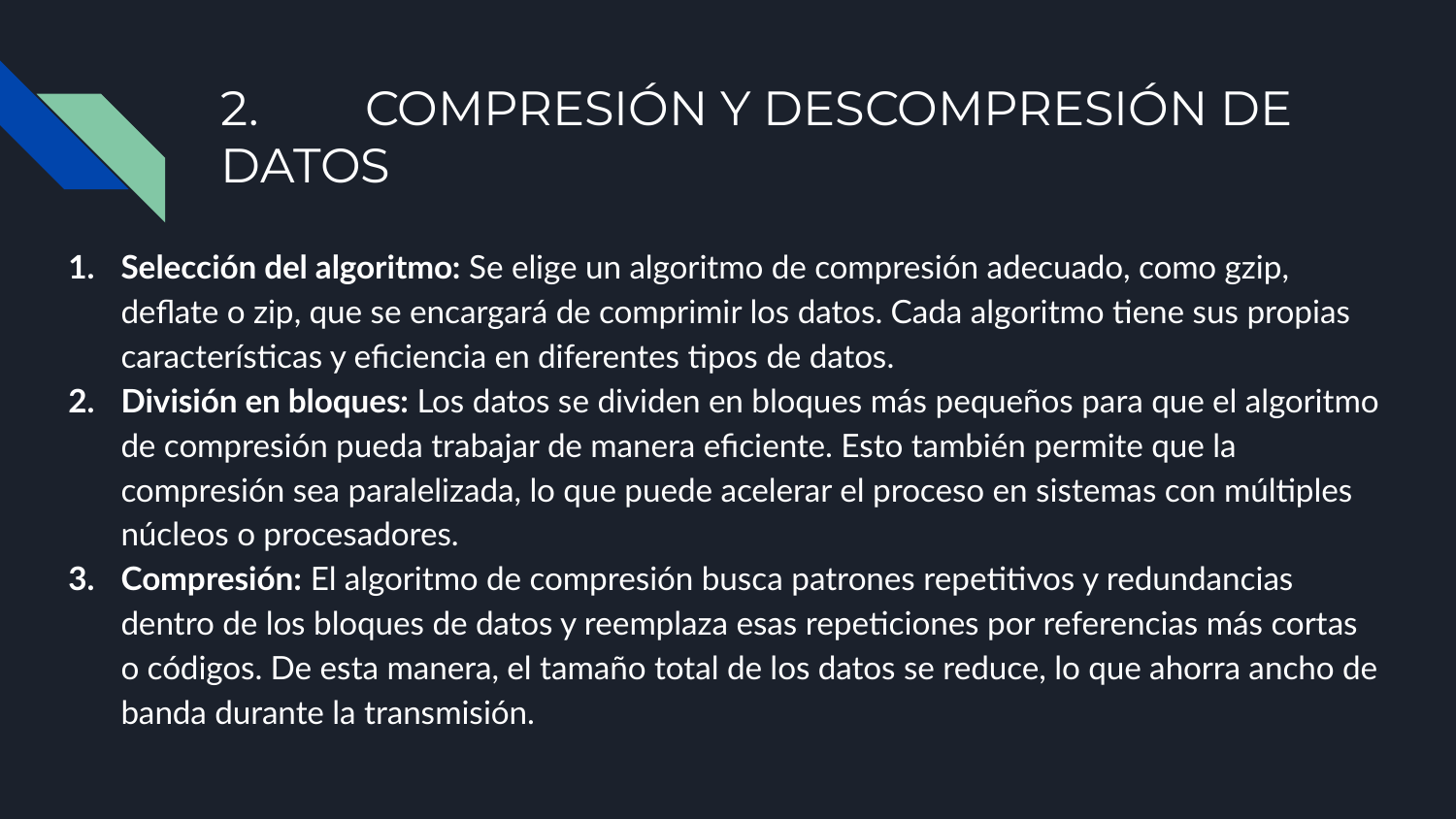

# 2.	COMPRESIÓN Y DESCOMPRESIÓN DE DATOS

Selección del algoritmo: Se elige un algoritmo de compresión adecuado, como gzip, deflate o zip, que se encargará de comprimir los datos. Cada algoritmo tiene sus propias características y eficiencia en diferentes tipos de datos.
División en bloques: Los datos se dividen en bloques más pequeños para que el algoritmo de compresión pueda trabajar de manera eficiente. Esto también permite que la compresión sea paralelizada, lo que puede acelerar el proceso en sistemas con múltiples núcleos o procesadores.
Compresión: El algoritmo de compresión busca patrones repetitivos y redundancias dentro de los bloques de datos y reemplaza esas repeticiones por referencias más cortas o códigos. De esta manera, el tamaño total de los datos se reduce, lo que ahorra ancho de banda durante la transmisión.